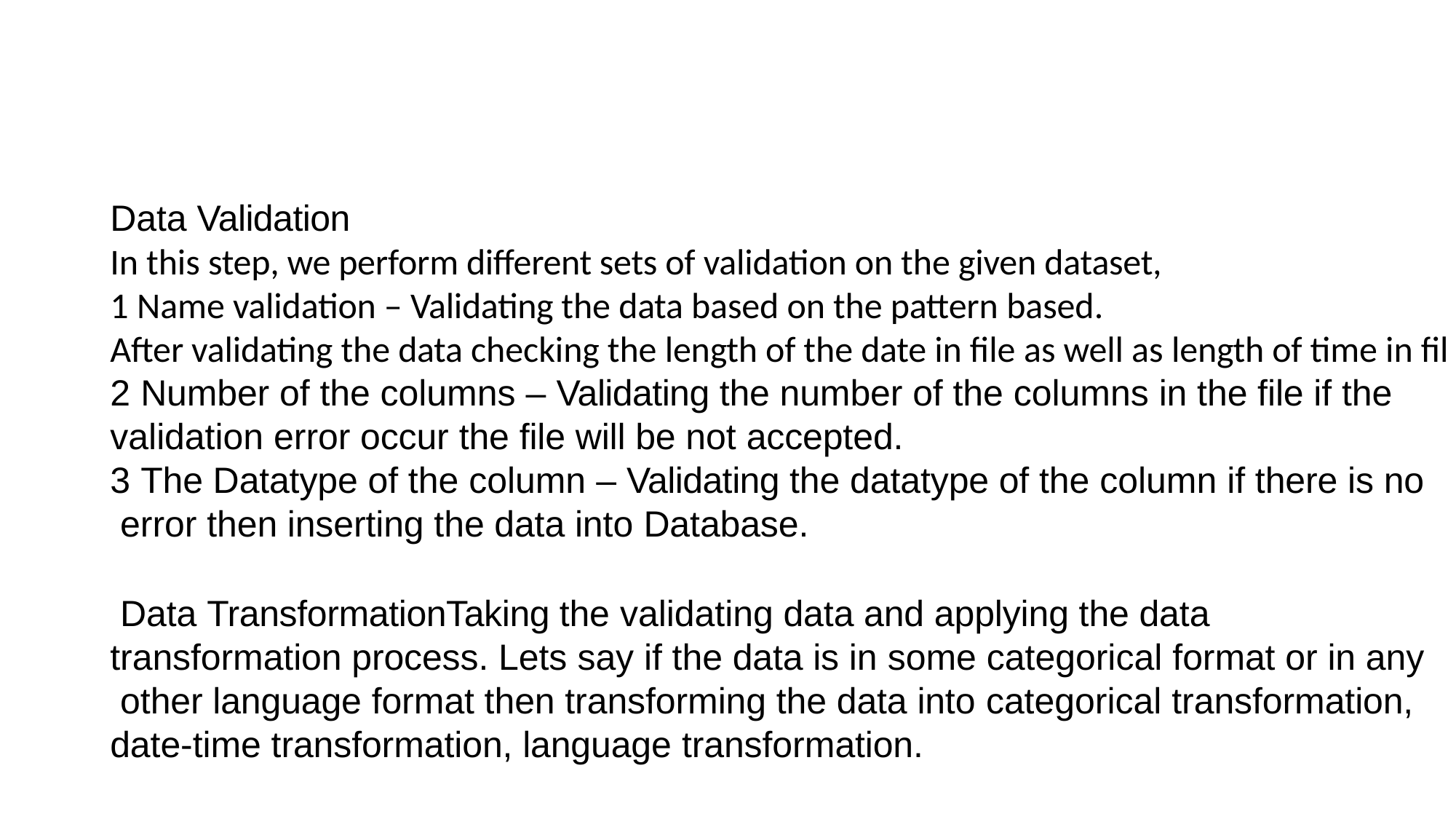

Data Validation
In this step, we perform different sets of validation on the given dataset,  1 Name validation – Validating the data based on the pattern based.
After validating the data checking the length of the date in file as well as length of time in fil  2 Number of the columns – Validating the number of the columns in the file if the  validation error occur the file will be not accepted.
3 The Datatype of the column – Validating the datatype of the column if there is no  error then inserting the data into Database.

Data TransformationTaking the validating data and applying the data  transformation process. Lets say if the data is in some categorical format or in any  other language format then transforming the data into categorical transformation,  date-time transformation, language transformation.